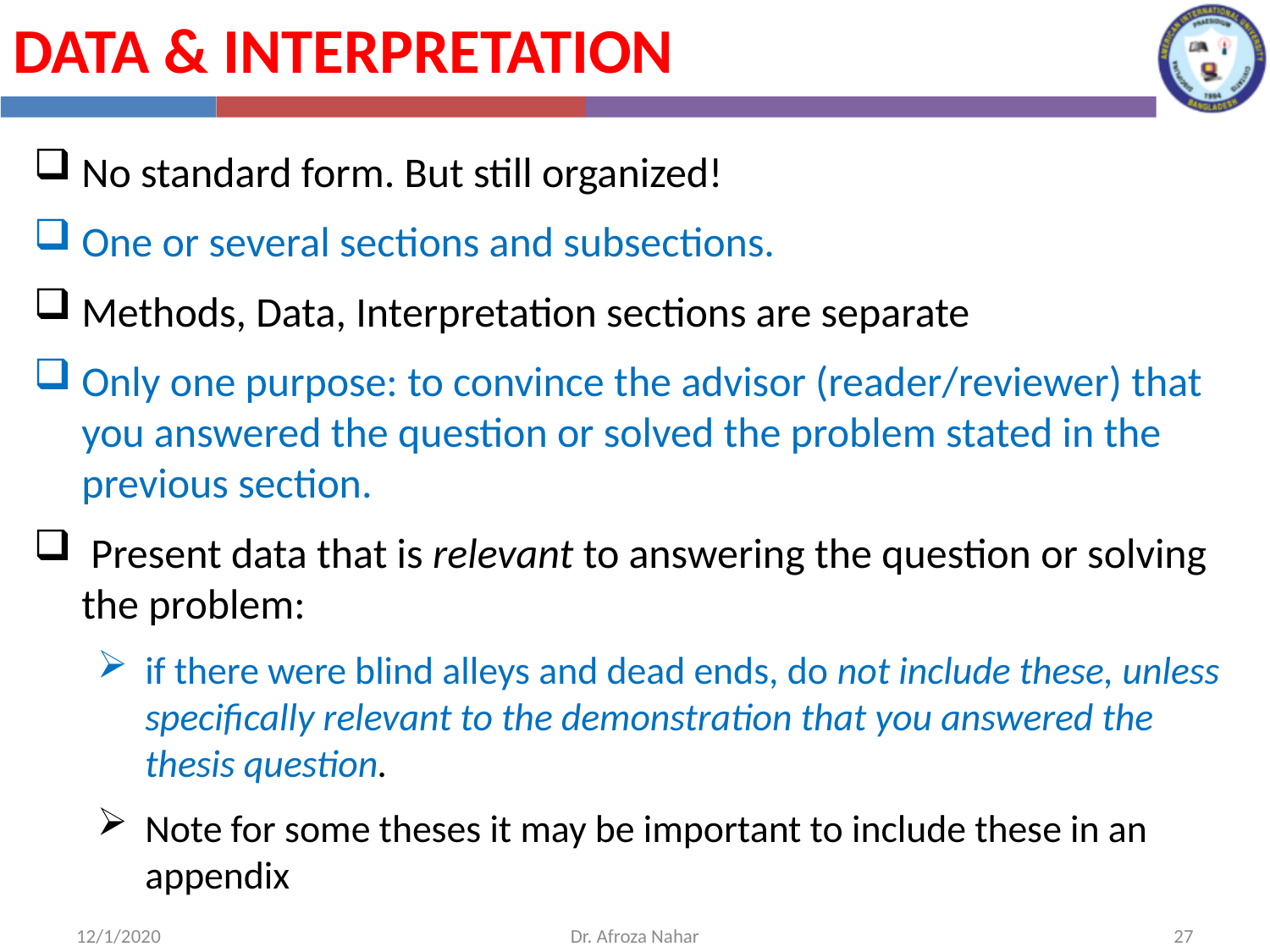

Data & Interpretation
No standard form. But still organized!
One or several sections and subsections.
Methods, Data, Interpretation sections are separate
Only one purpose: to convince the advisor (reader/reviewer) that you answered the question or solved the problem stated in the previous section.
 Present data that is relevant to answering the question or solving the problem:
if there were blind alleys and dead ends, do not include these, unless specifically relevant to the demonstration that you answered the thesis question.
Note for some theses it may be important to include these in an appendix
12/1/2020
Dr. Afroza Nahar
27